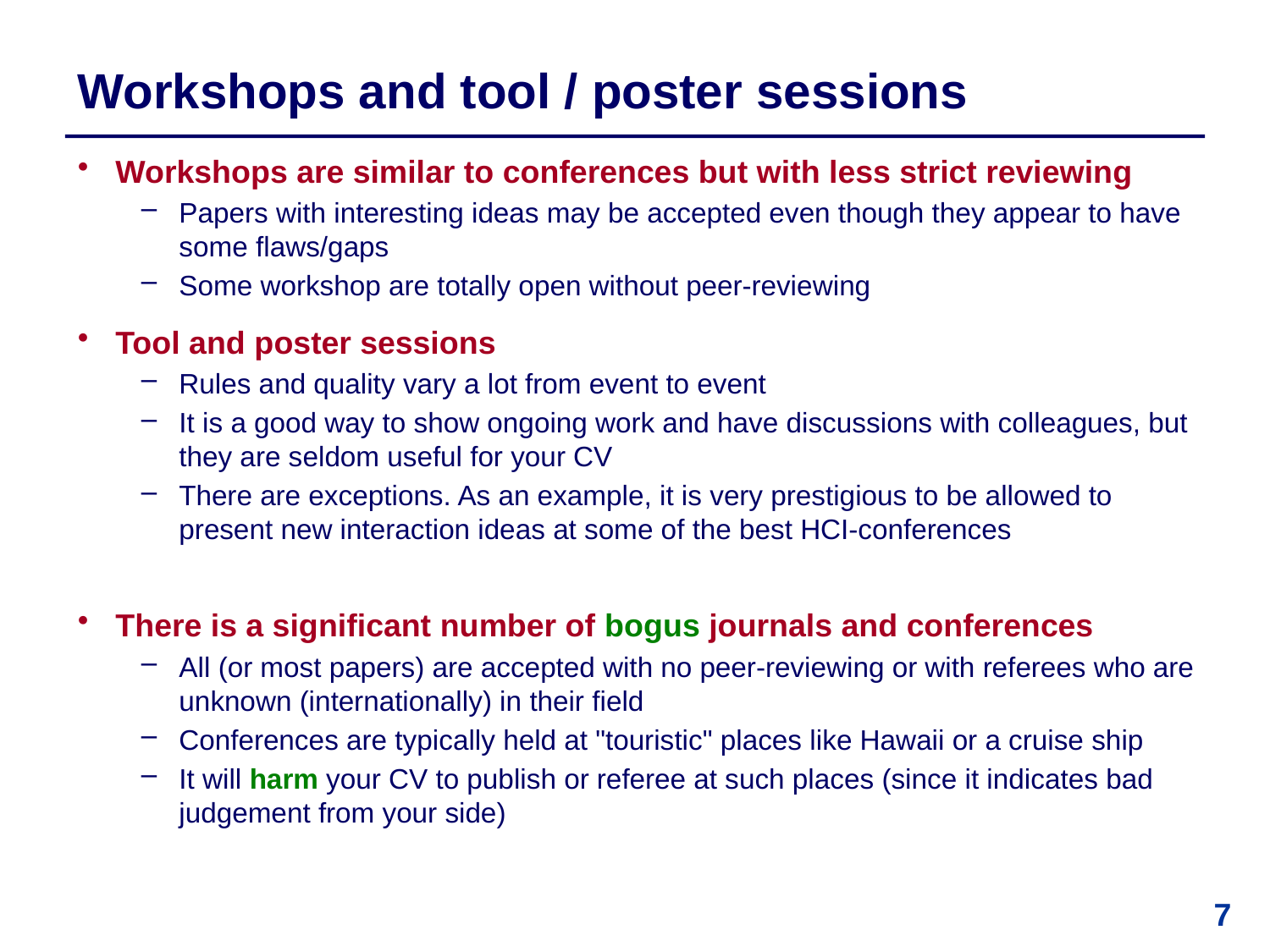

# Workshops and tool / poster sessions
Workshops are similar to conferences but with less strict reviewing
Papers with interesting ideas may be accepted even though they appear to have some flaws/gaps
Some workshop are totally open without peer-reviewing
Tool and poster sessions
Rules and quality vary a lot from event to event
It is a good way to show ongoing work and have discussions with colleagues, but they are seldom useful for your CV
There are exceptions. As an example, it is very prestigious to be allowed to present new interaction ideas at some of the best HCI-conferences

There is a significant number of bogus journals and conferences
All (or most papers) are accepted with no peer-reviewing or with referees who are unknown (internationally) in their field
Conferences are typically held at "touristic" places like Hawaii or a cruise ship
It will harm your CV to publish or referee at such places (since it indicates bad judgement from your side)
7